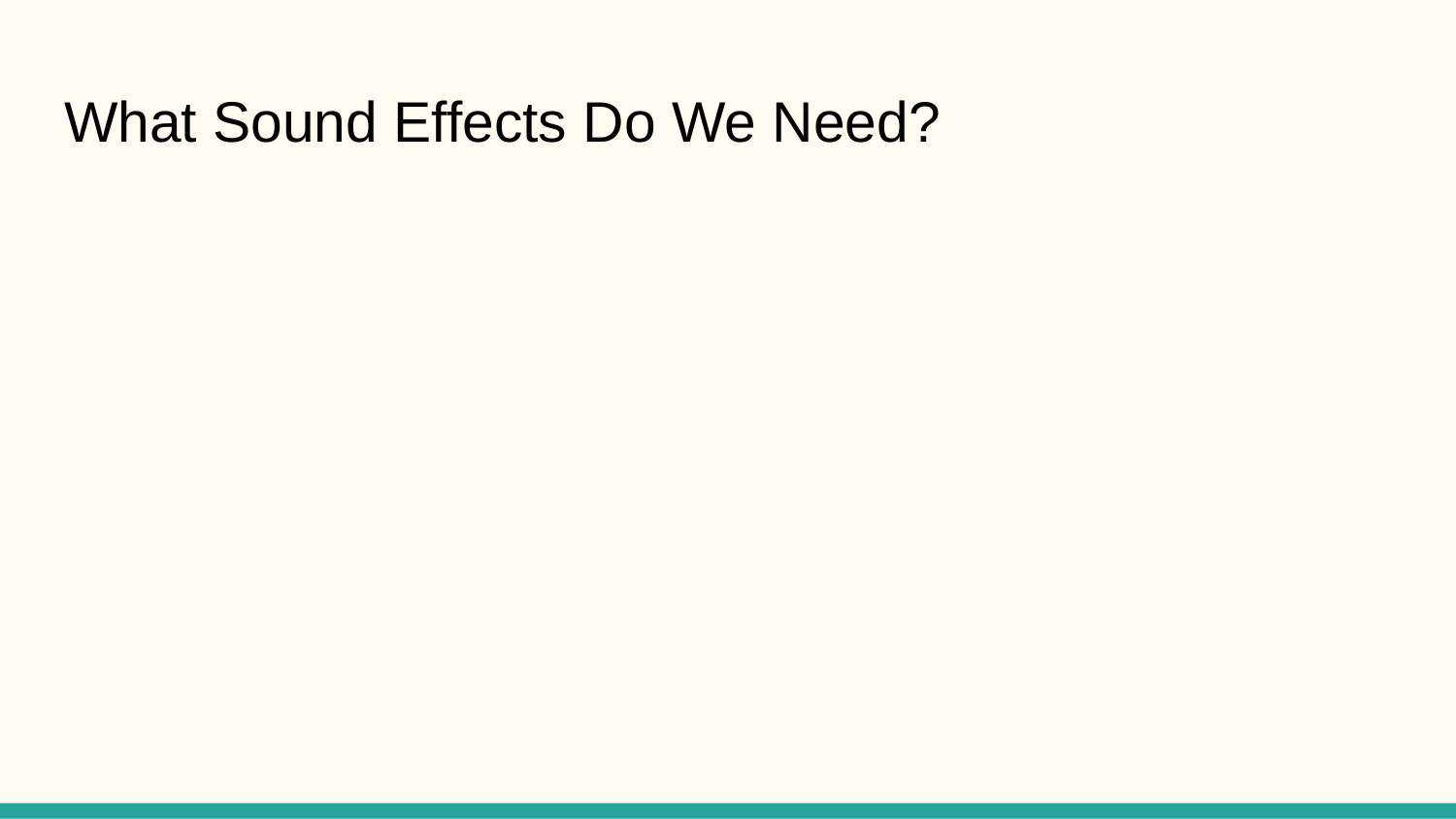

# What Sound Effects Do We Need?